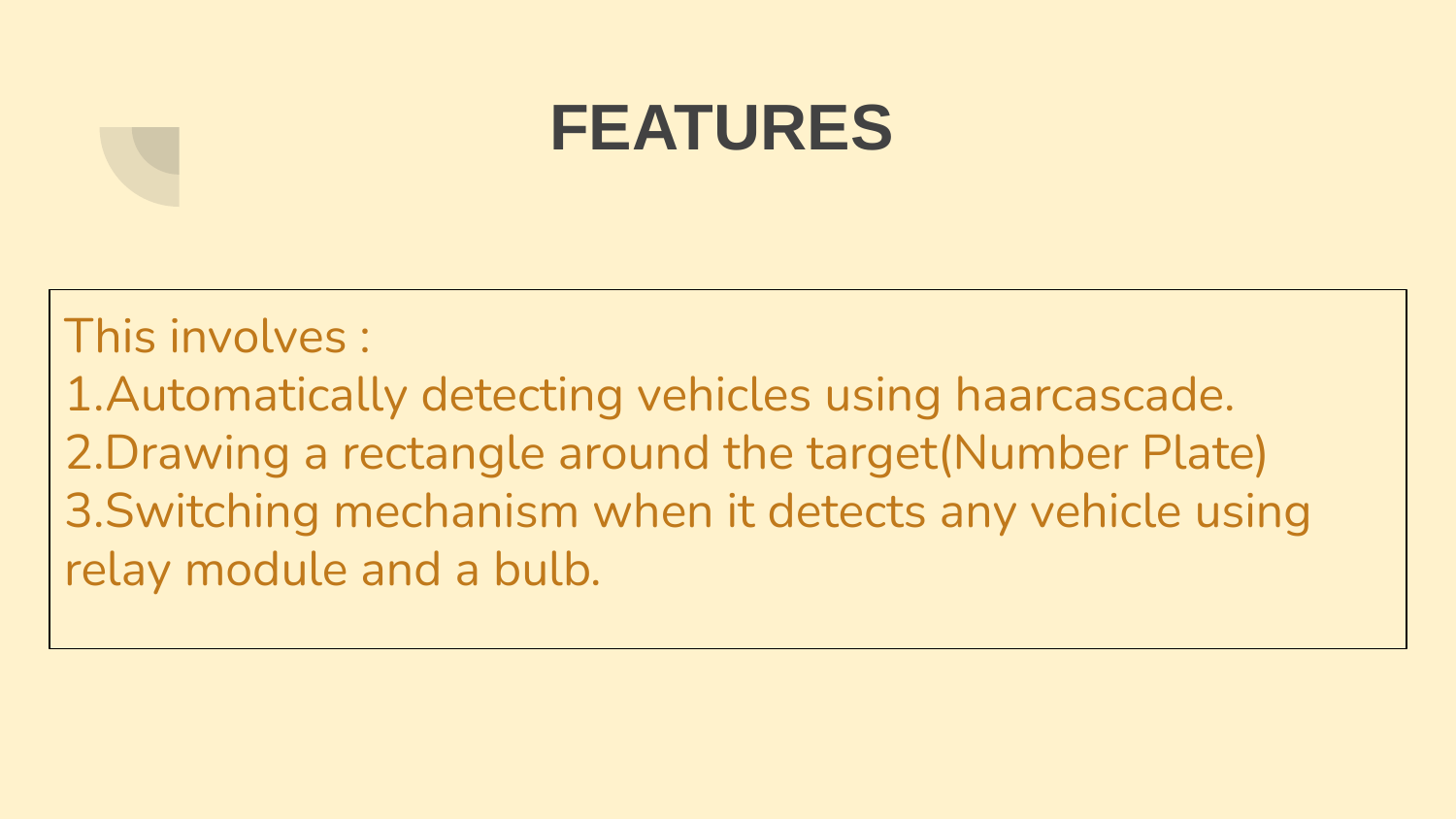

# FEATURES
This involves :
1.Automatically detecting vehicles using haarcascade.
2.Drawing a rectangle around the target(Number Plate)
3.Switching mechanism when it detects any vehicle using relay module and a bulb.